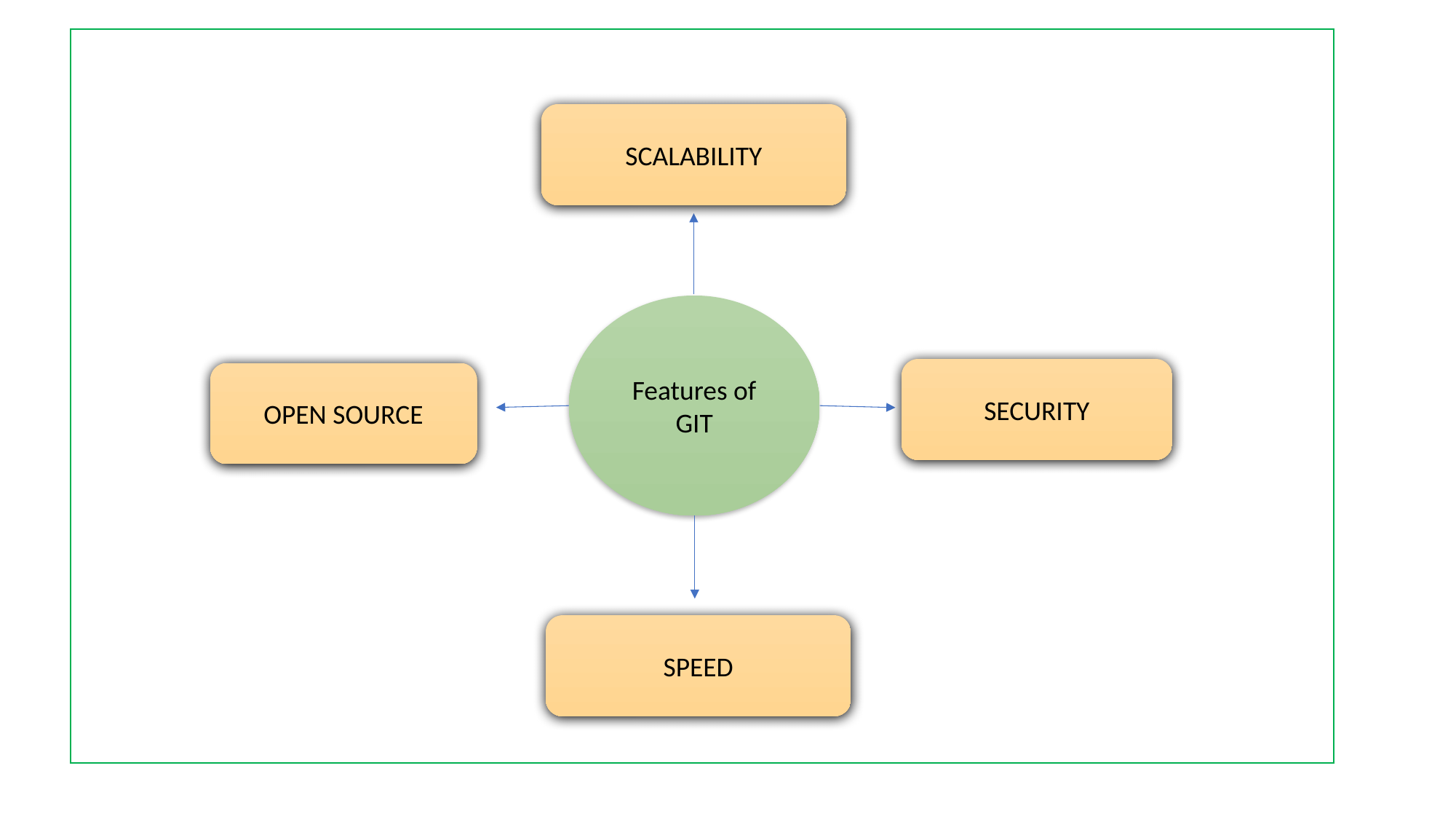

SCALABILITY
Features of GIT
SECURITY
OPEN SOURCE
SPEED